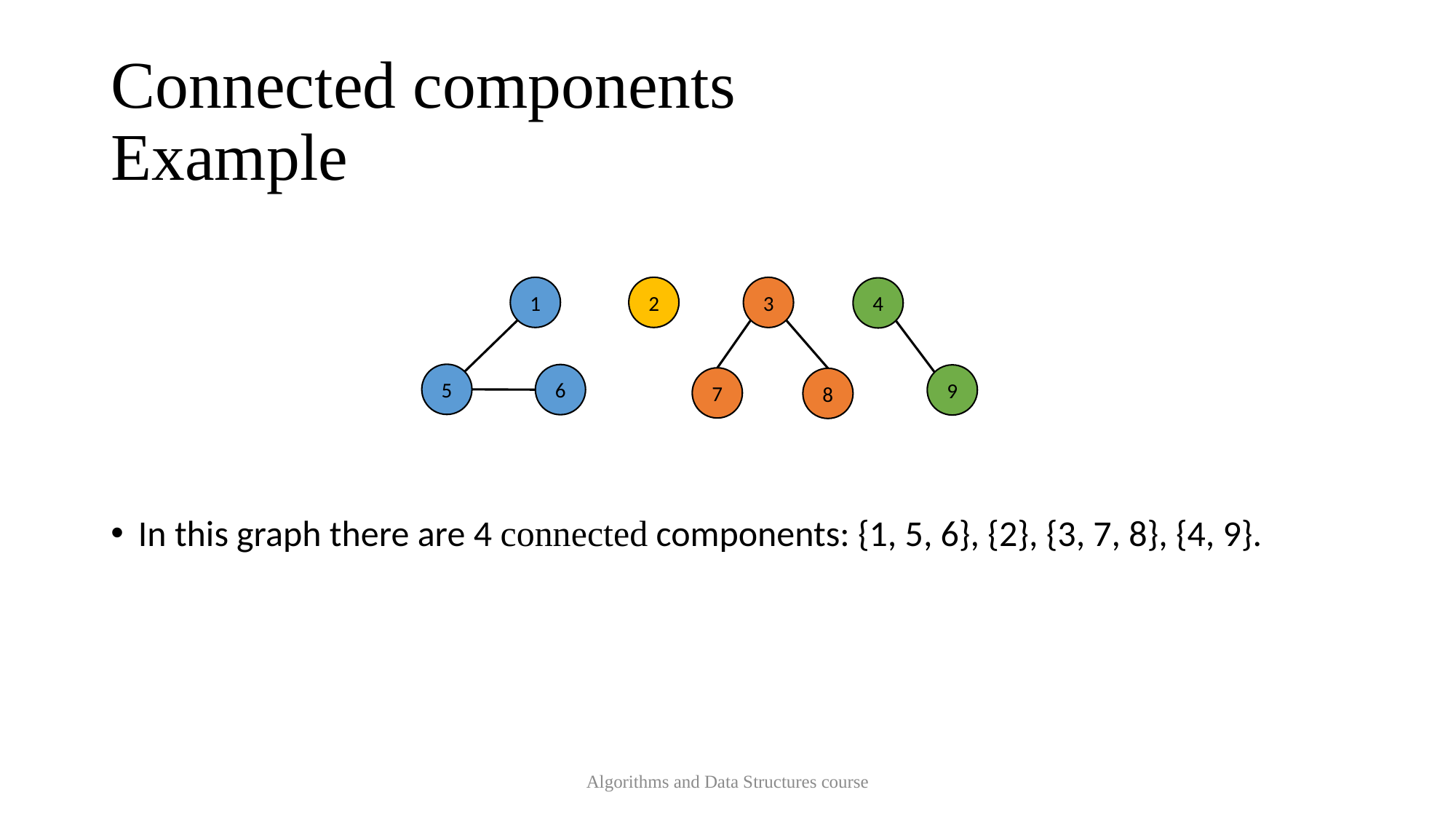

# Connected components Example
1
2
3
4
5
6
9
7
8
In this graph there are 4 connected components: {1, 5, 6}, {2}, {3, 7, 8}, {4, 9}.
Algorithms and Data Structures course